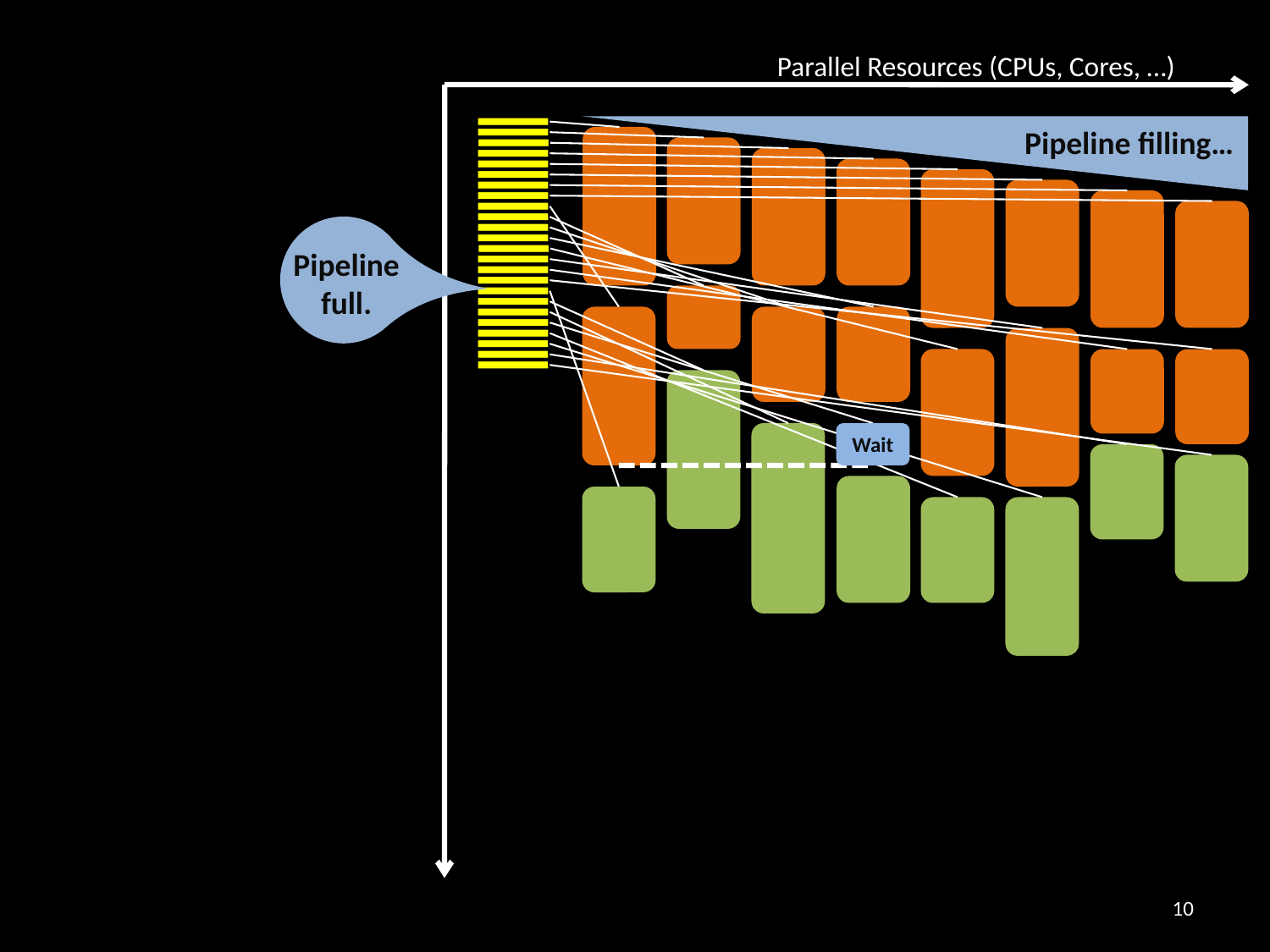

#
Parallel Resources (CPUs, Cores, …)

Pipeline filling…

Pipeline
full.

Wait

10